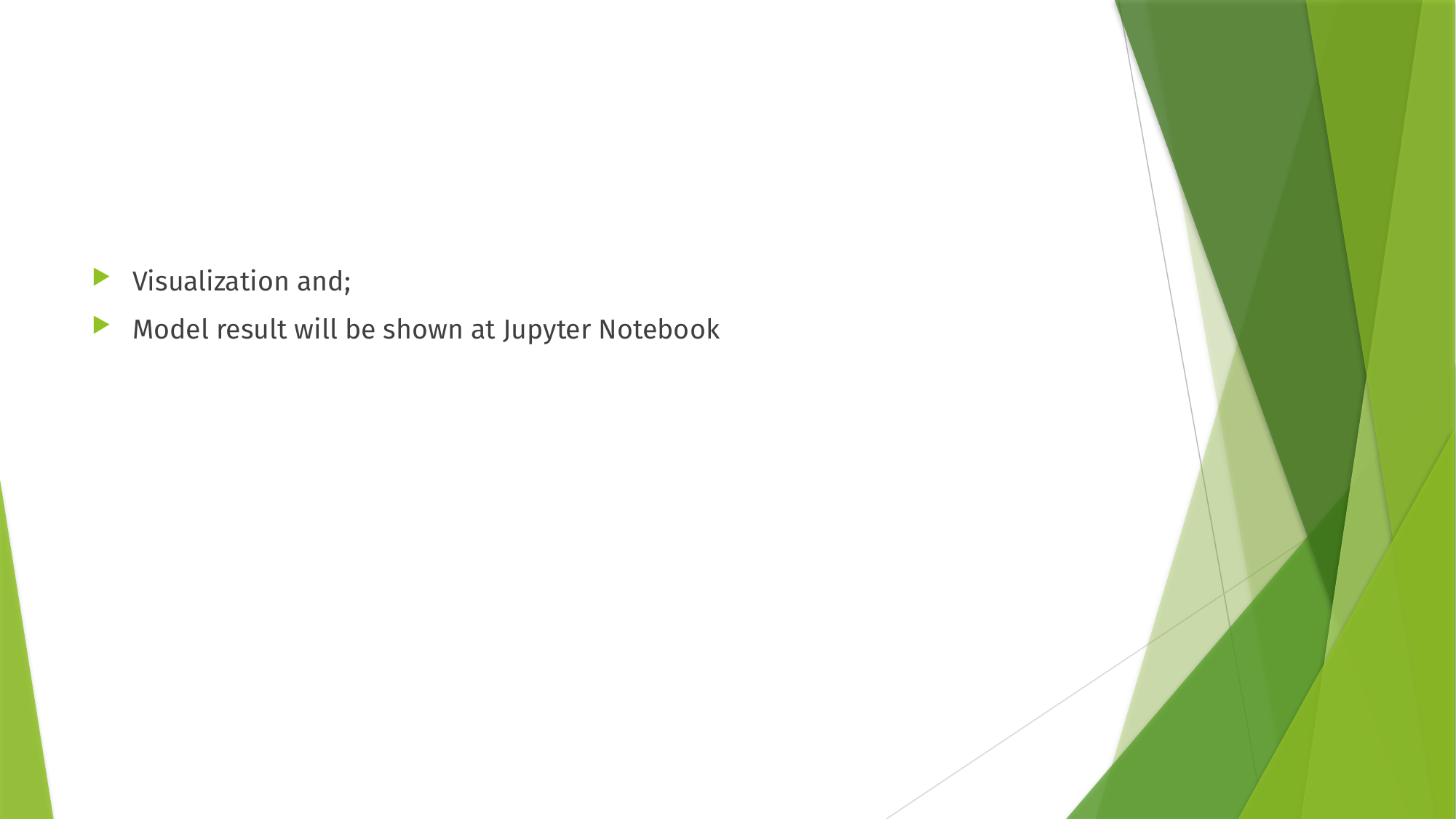

#
Visualization and;
Model result will be shown at Jupyter Notebook